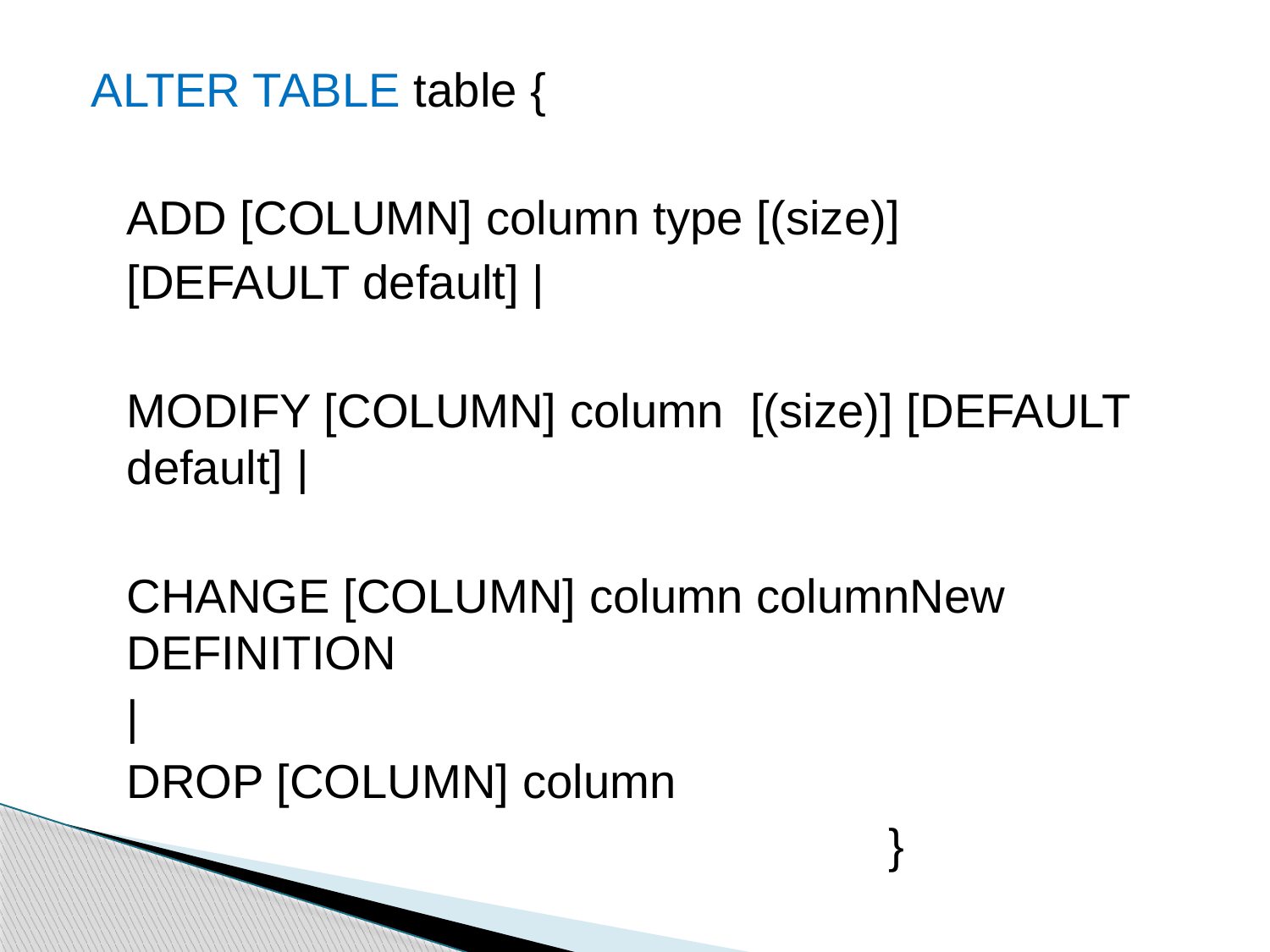

ALTER TABLE table {

	ADD [COLUMN] column type [(size)]
	[DEFAULT default] |

	MODIFY [COLUMN] column  [(size)] [DEFAULT default] |

	CHANGE [COLUMN] column columnNew  DEFINITION
	|
	DROP [COLUMN] column
							}